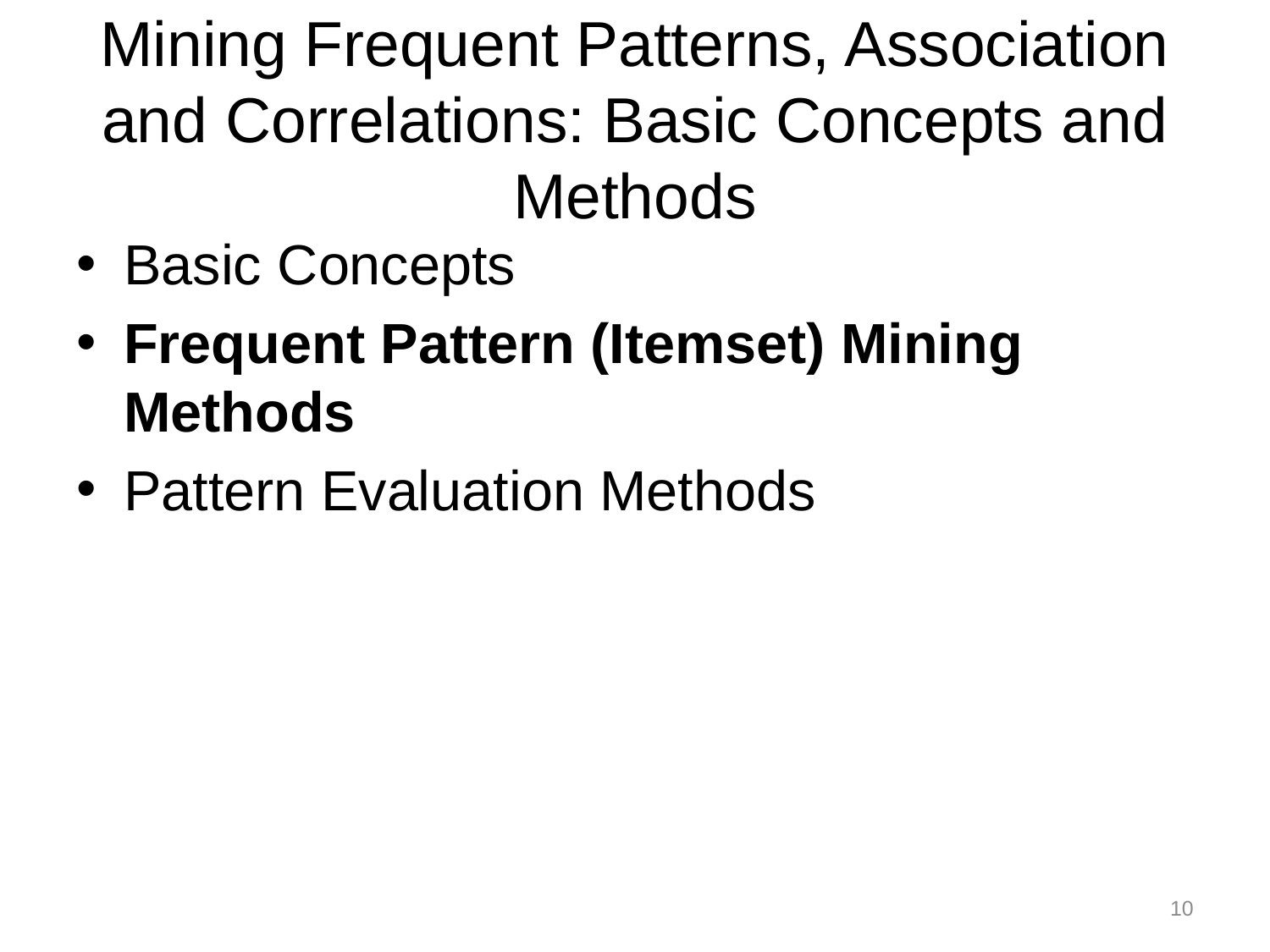

# Mining Frequent Patterns, Association and Correlations: Basic Concepts and Methods
Basic Concepts
Frequent Pattern (Itemset) Mining Methods
Pattern Evaluation Methods
10